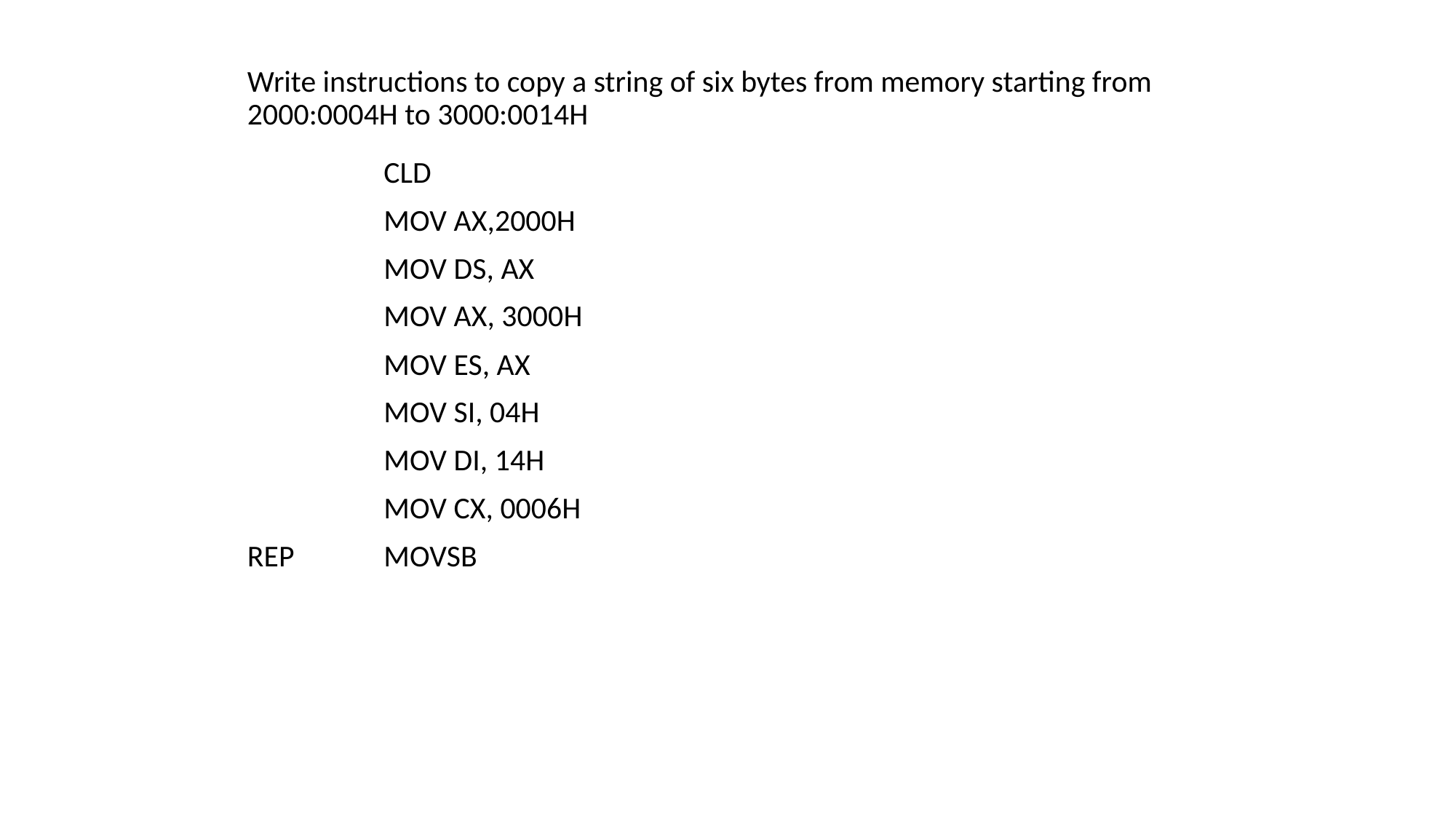

# Write instructions to copy a string of six bytes from memory starting from 2000:0004H to 3000:0014H
		CLD
		MOV AX,2000H
		MOV DS, AX
		MOV AX, 3000H
		MOV ES, AX
		MOV SI, 04H
		MOV DI, 14H
		MOV CX, 0006H
REP 	MOVSB